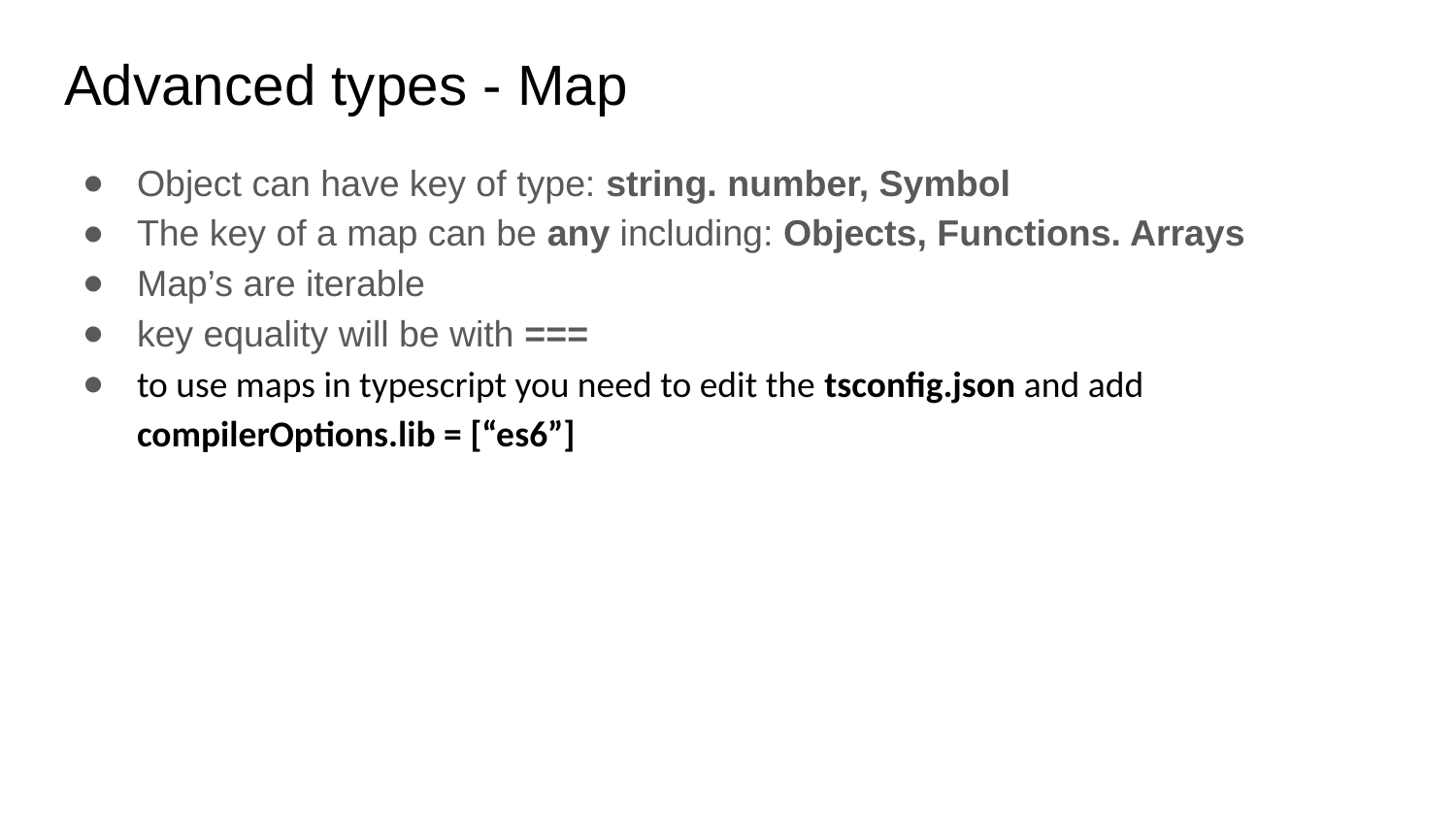

# Advanced types - Map
Object can have key of type: string. number, Symbol
The key of a map can be any including: Objects, Functions. Arrays
Map’s are iterable
key equality will be with ===
to use maps in typescript you need to edit the tsconfig.json and add compilerOptions.lib = [“es6”]